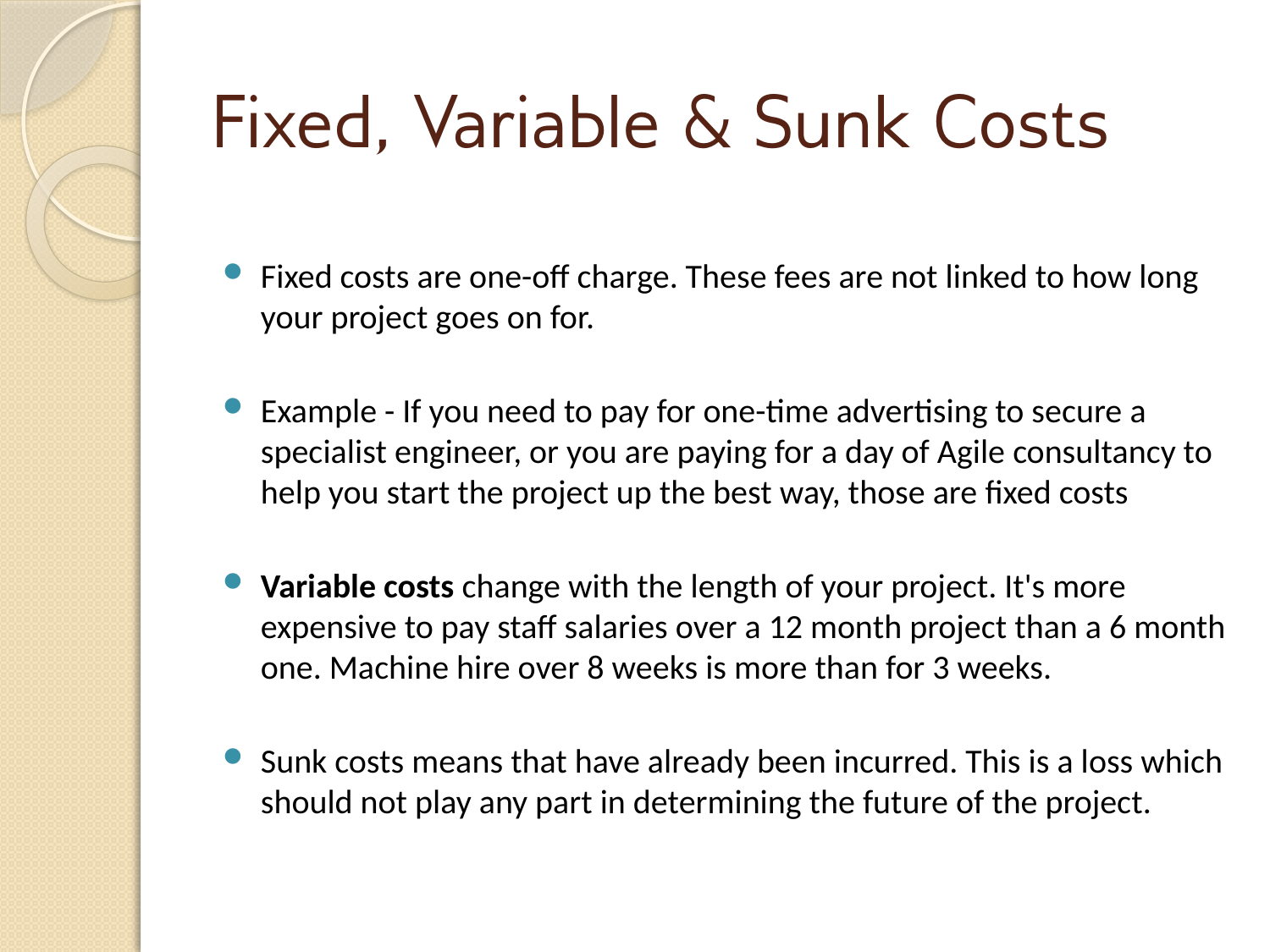

# Fixed, Variable & Sunk Costs

Fixed costs are one-off charge. These fees are not linked to how long your project goes on for.

Example - If you need to pay for one-time advertising to secure a specialist engineer, or you are paying for a day of Agile consultancy to help you start the project up the best way, those are fixed costs

Variable costs change with the length of your project. It's more expensive to pay staff salaries over a 12 month project than a 6 month one. Machine hire over 8 weeks is more than for 3 weeks.

Sunk costs means that have already been incurred. This is a loss which should not play any part in determining the future of the project.